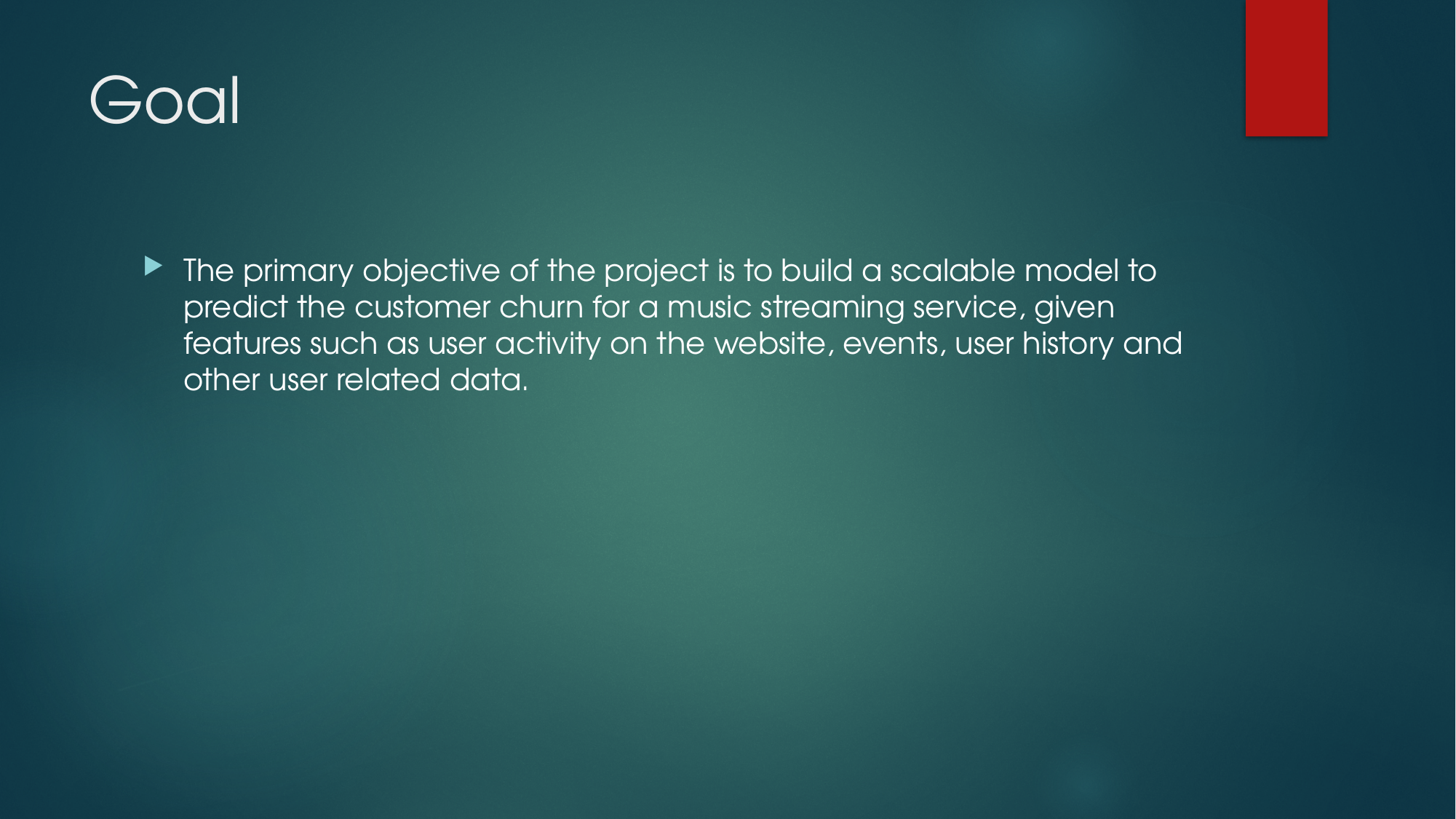

# Goal
The primary objective of the project is to build a scalable model to predict the customer churn for a music streaming service, given features such as user activity on the website, events, user history and other user related data.